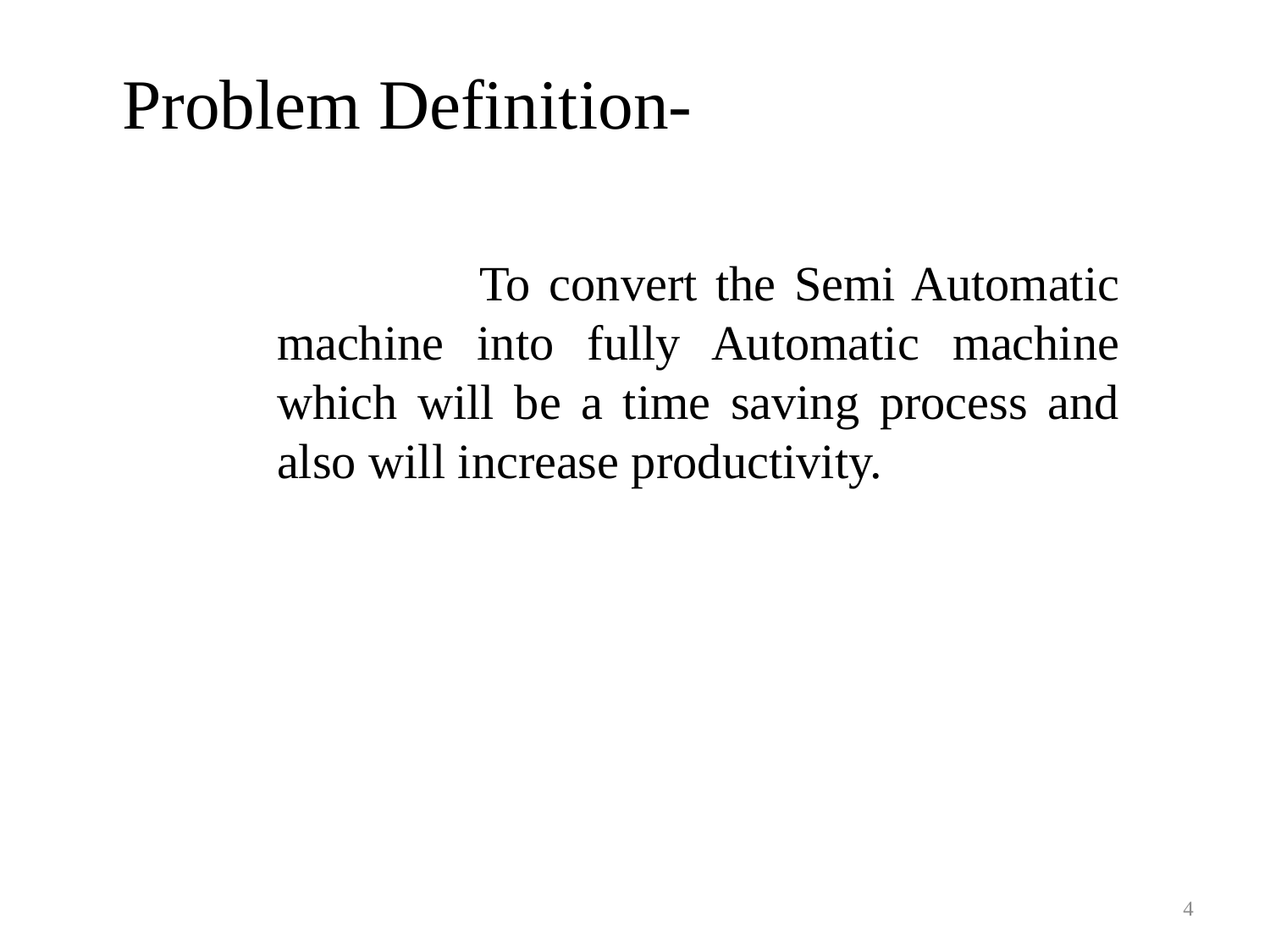

# Problem Definition-
           To convert the Semi Automatic machine into fully Automatic machine which will be a time saving process and also will increase productivity.

4